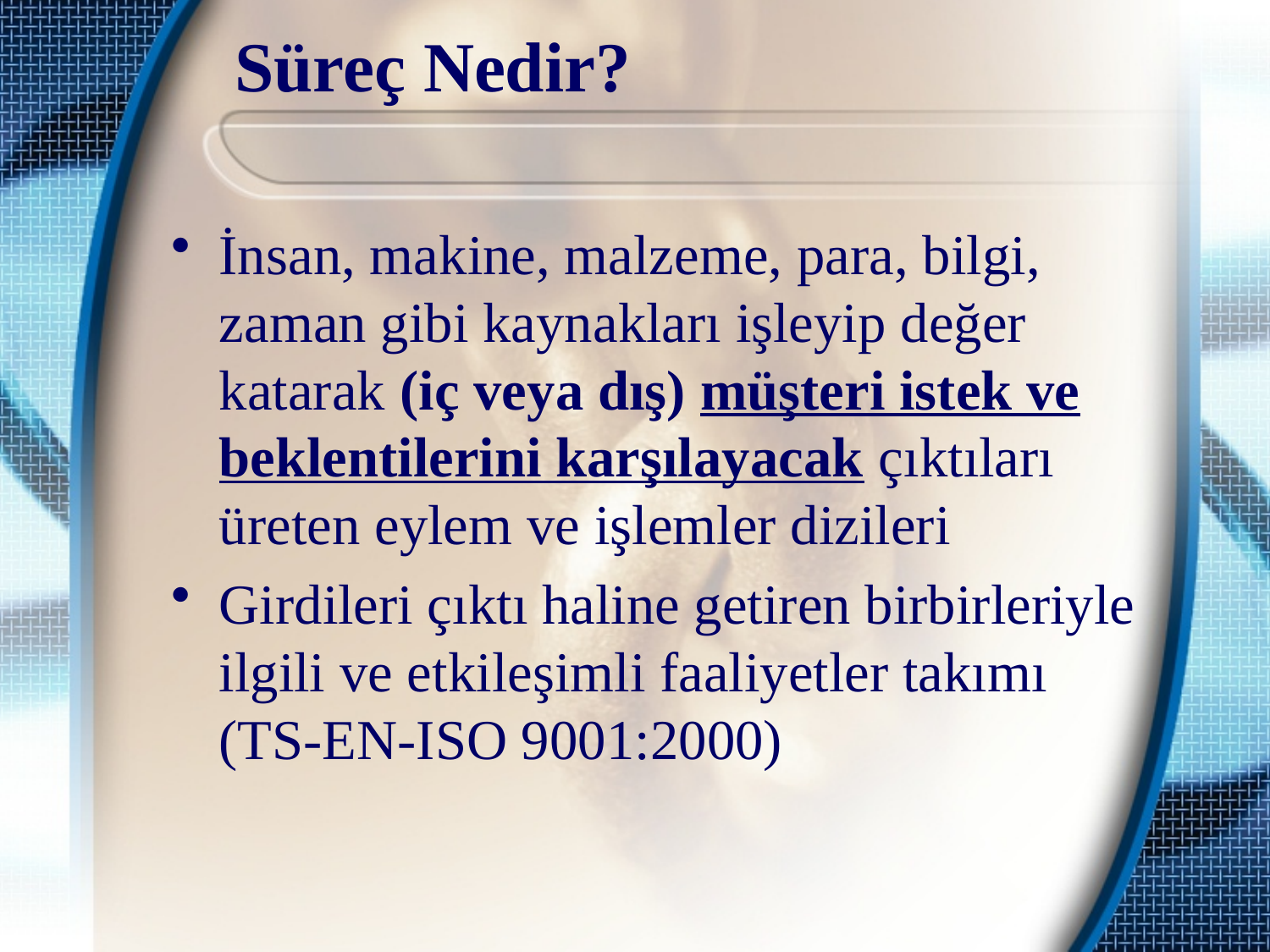

# Süreç Nedir?
İnsan, makine, malzeme, para, bilgi, zaman gibi kaynakları işleyip değer katarak (iç veya dış) müşteri istek ve beklentilerini karşılayacak çıktıları üreten eylem ve işlemler dizileri
Girdileri çıktı haline getiren birbirleriyle ilgili ve etkileşimli faaliyetler takımı (TS-EN-ISO 9001:2000)